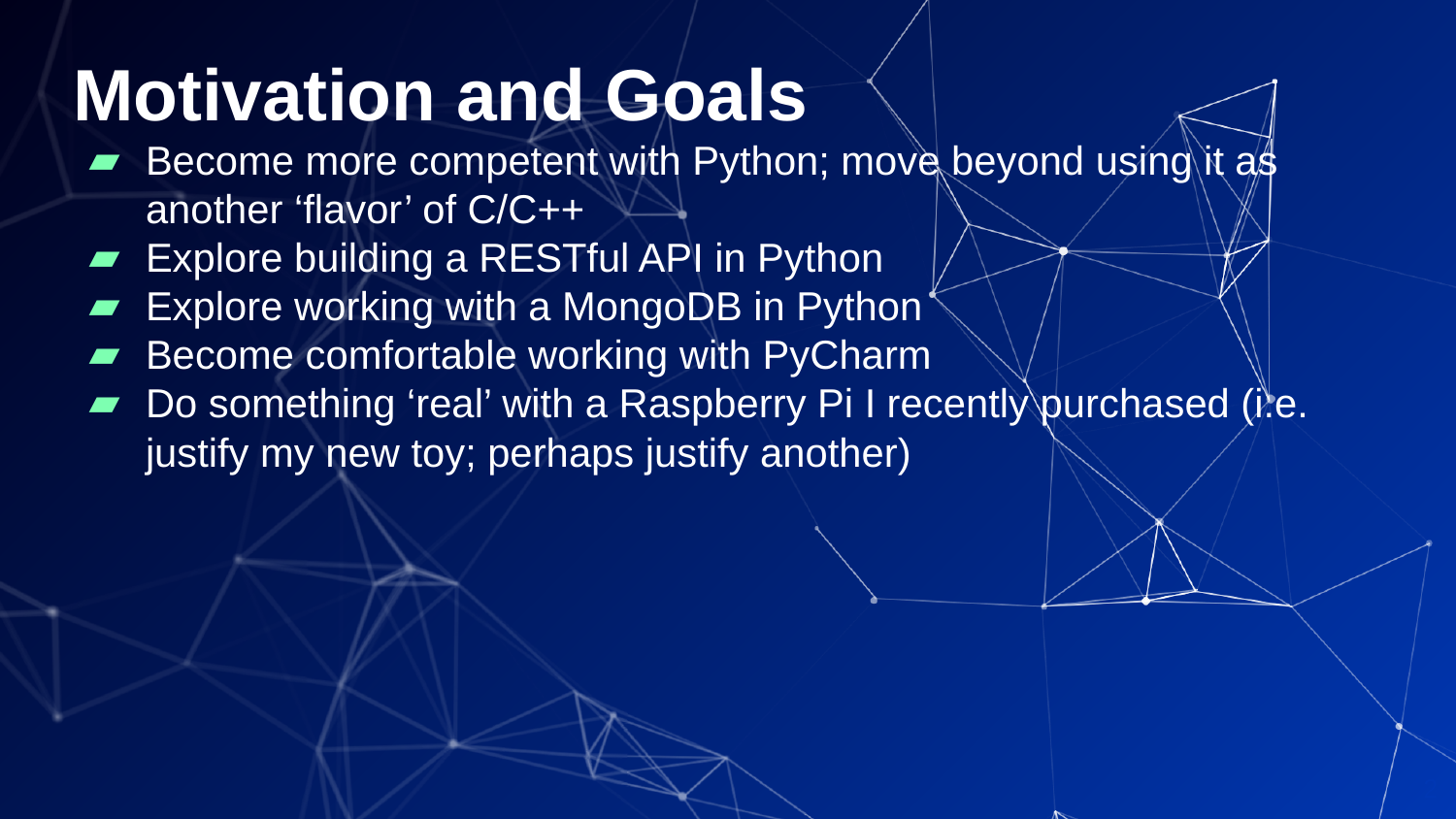

# Motivation and Goals
Become more competent with Python; move beyond using it as another ‘flavor’ of C/C++
Explore building a RESTful API in Python
Explore working with a MongoDB in Python
Become comfortable working with PyCharm
Do something ‘real’ with a Raspberry Pi I recently purchased (i.e. justify my new toy; perhaps justify another)

2